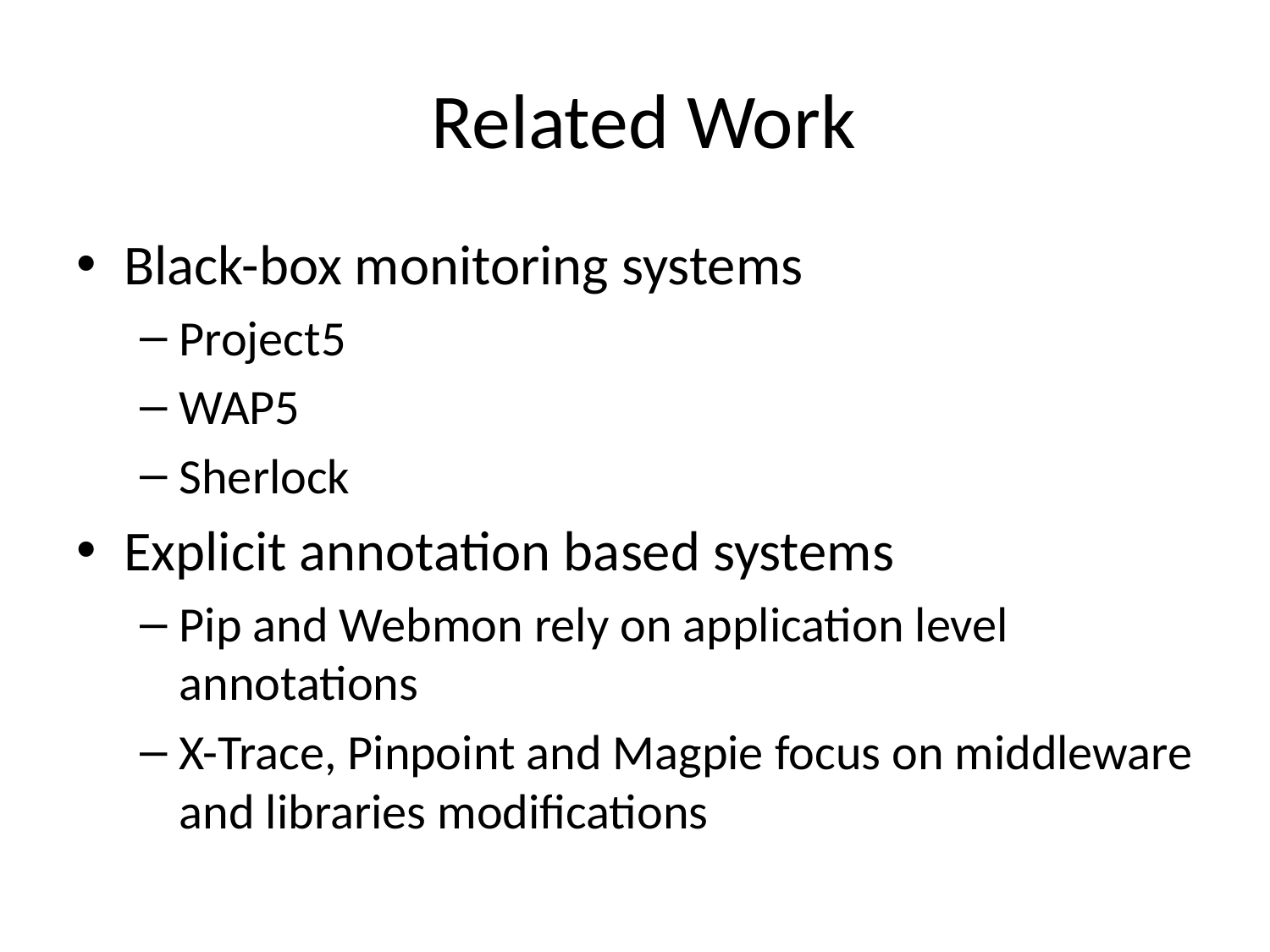

# Related Work
Black-box monitoring systems
Project5
WAP5
Sherlock
Explicit annotation based systems
Pip and Webmon rely on application level annotations
X-Trace, Pinpoint and Magpie focus on middleware and libraries modifications